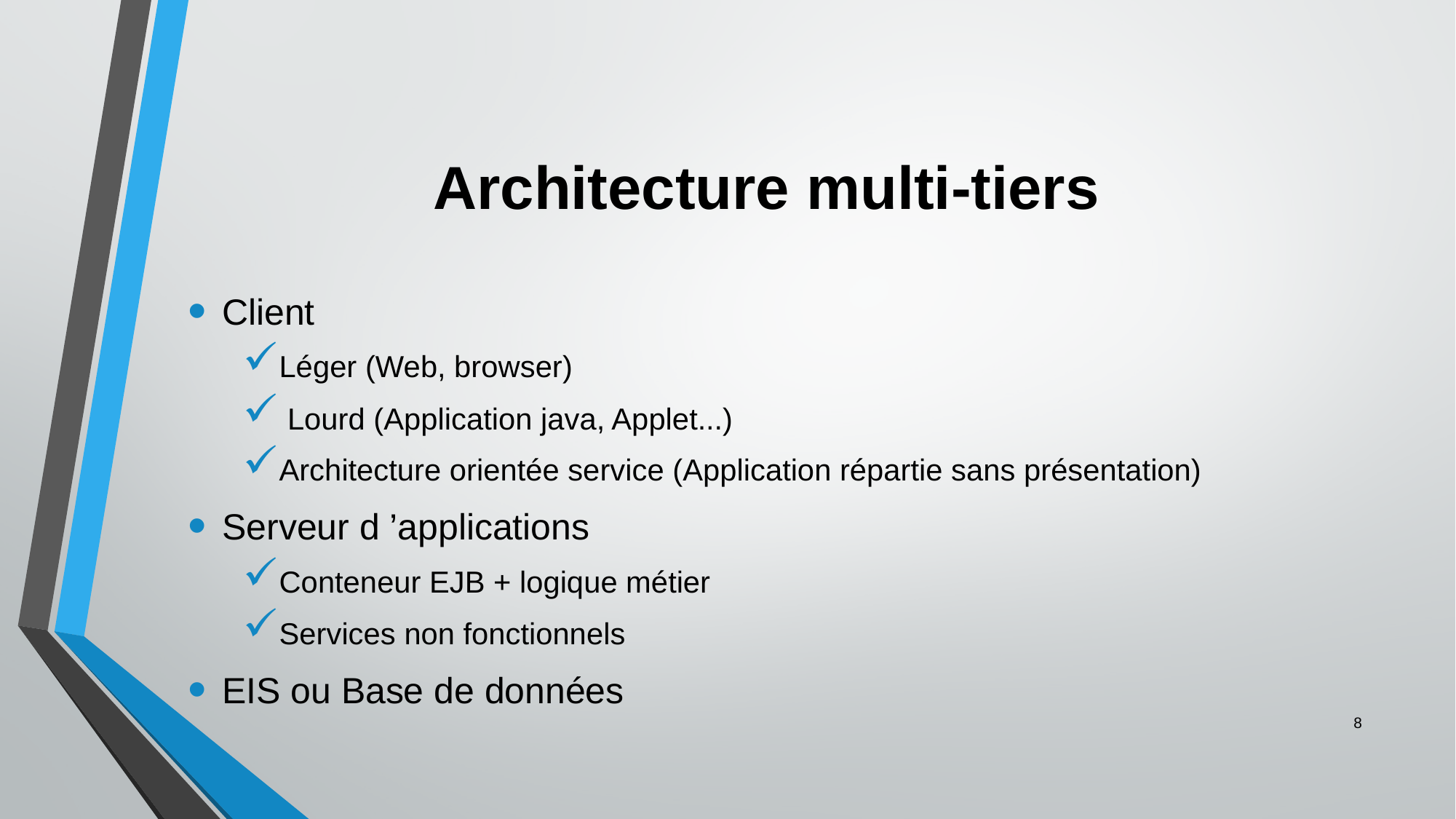

# Architecture multi-tiers
Client
Léger (Web, browser)
 Lourd (Application java, Applet...)
Architecture orientée service (Application répartie sans présentation)
Serveur d ’applications
Conteneur EJB + logique métier
Services non fonctionnels
EIS ou Base de données

8